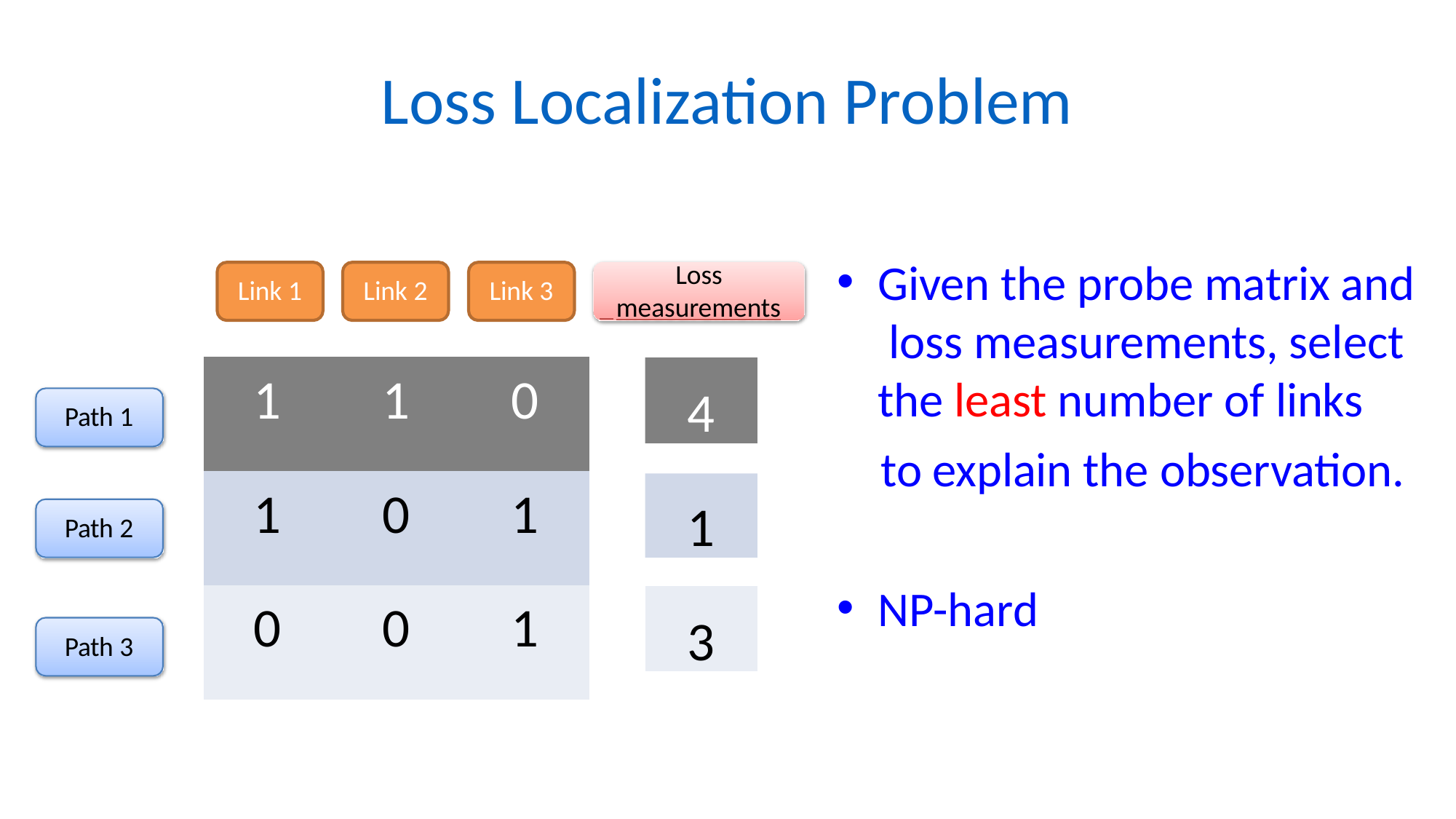

# Loss Localization Problem

Given the probe matrix and  loss measurements, select  the least number of links
to explain the observation.
Loss
  measurements

Link 1
Link 2
Link 3

| 1 | 1 | 0 |
| --- | --- | --- |
| 1 | 0 | 1 |
| 0 | 0 | 1 |

4

Path 1

1

Path 2
NP-hard
3

Path 3